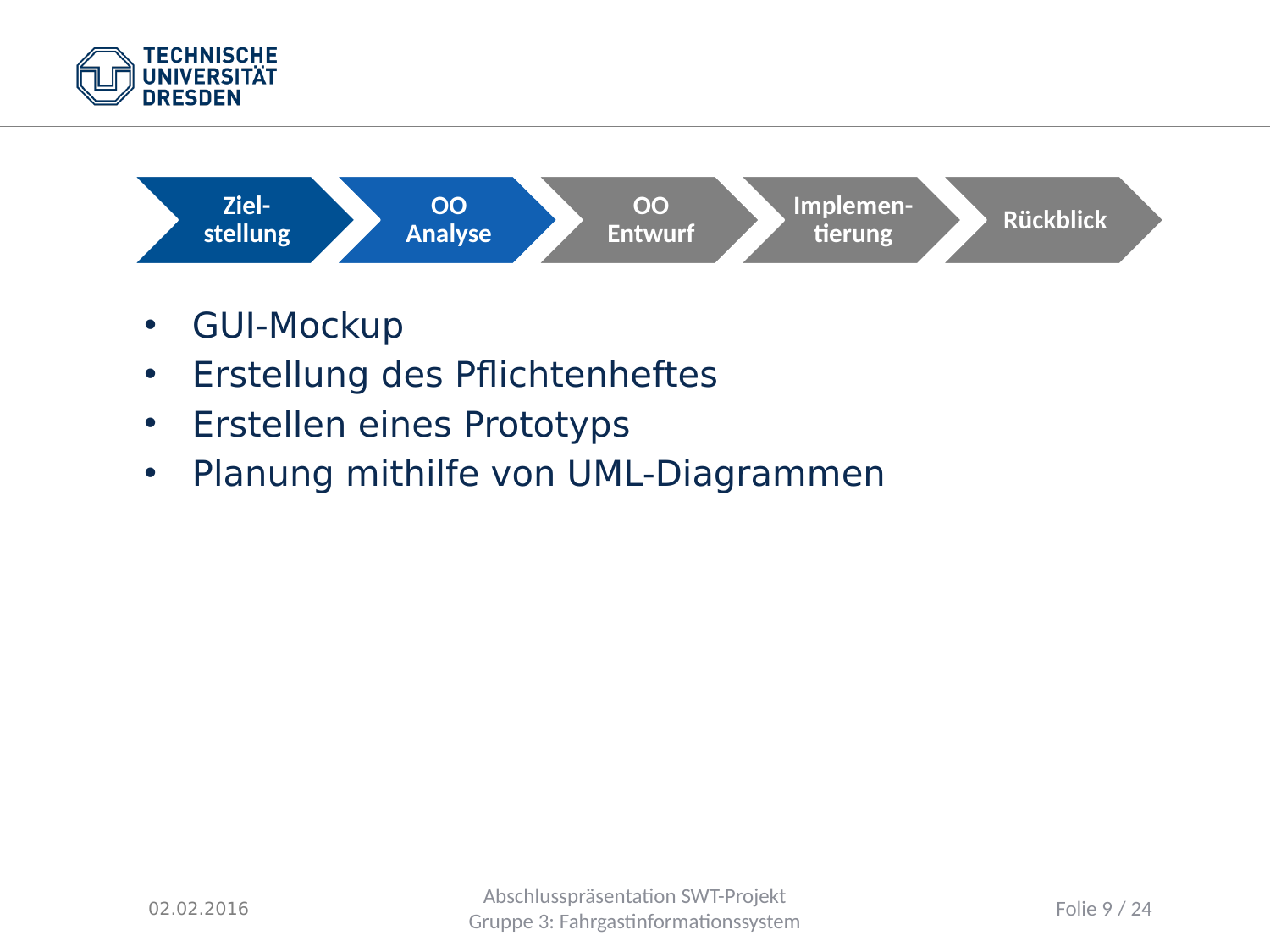

Ziel-stellung
OO Analyse
OO Entwurf
Implemen-tierung
Rückblick
GUI-Mockup
Erstellung des Pflichtenheftes
Erstellen eines Prototyps
Planung mithilfe von UML-Diagrammen
02.02.2016
Abschlusspräsentation SWT-Projekt
Gruppe 3: Fahrgastinformationssystem
Folie 9 / 24